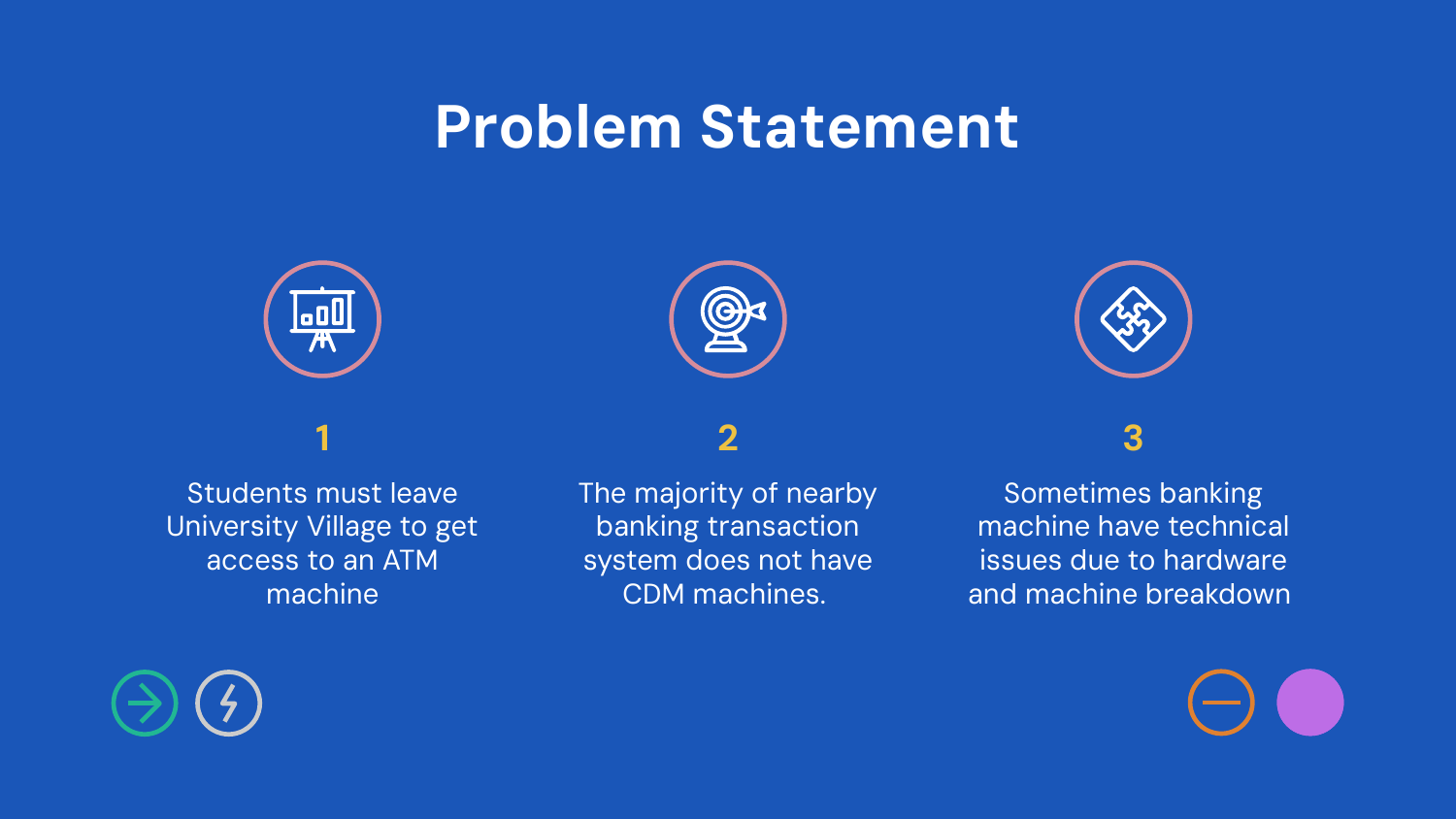

Problem Statement

# 1
2
3
Students must leave University Village to get access to an ATM machine
The majority of nearby banking transaction system does not have CDM machines.
Sometimes banking machine have technical issues due to hardware and machine breakdown